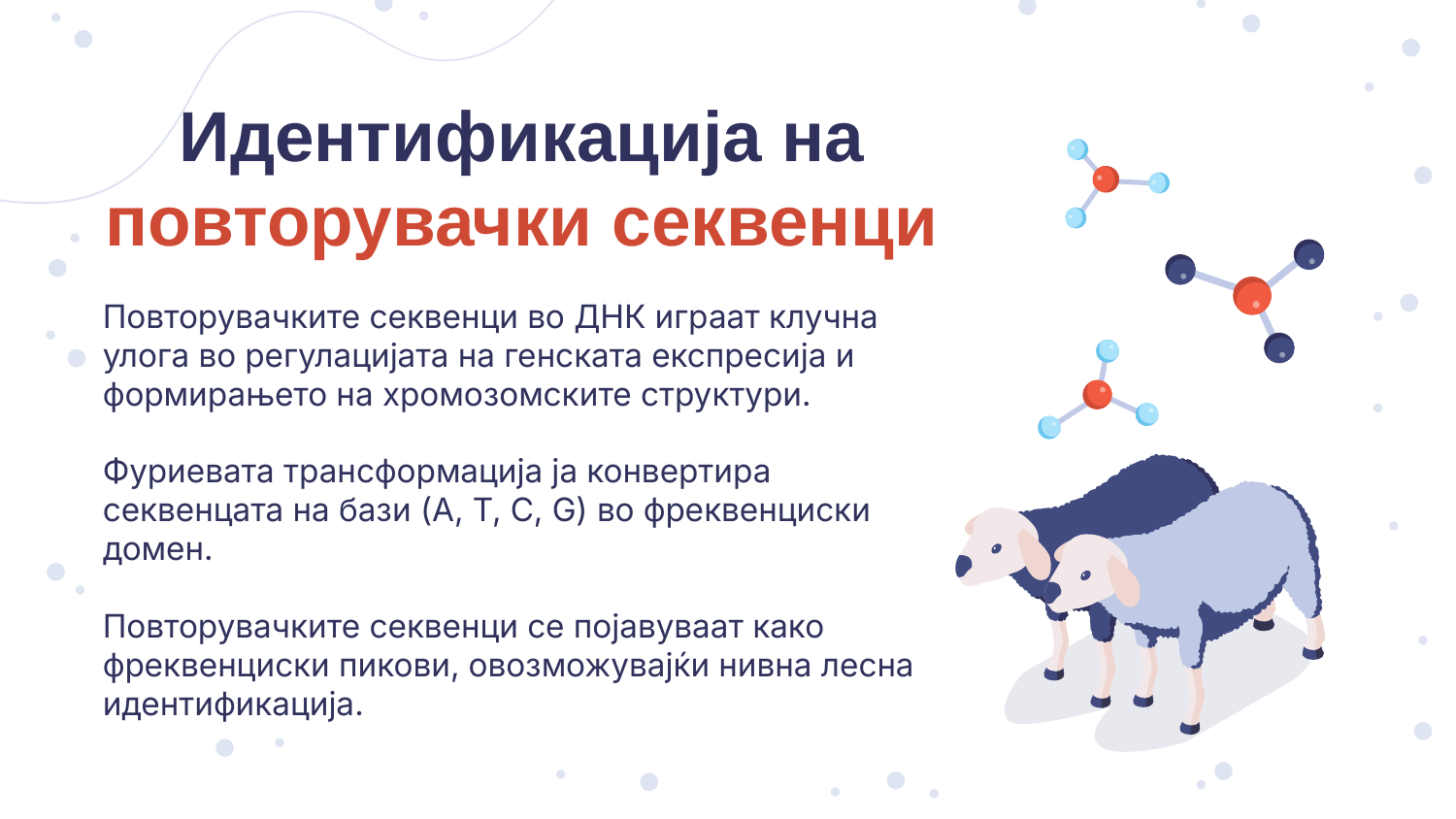

# Идентификација на повторувачки секвенци

Повторувачките секвенци во ДНК играат клучна улога во регулацијата на генската експресија и формирањето на хромозомските структури.

Фуриевата трансформација ја конвертира секвенцата на бази (A, T, C, G) во фреквенциски домен.

Повторувачките секвенци се појавуваат како фреквенциски пикови, овозможувајќи нивна лесна идентификација.